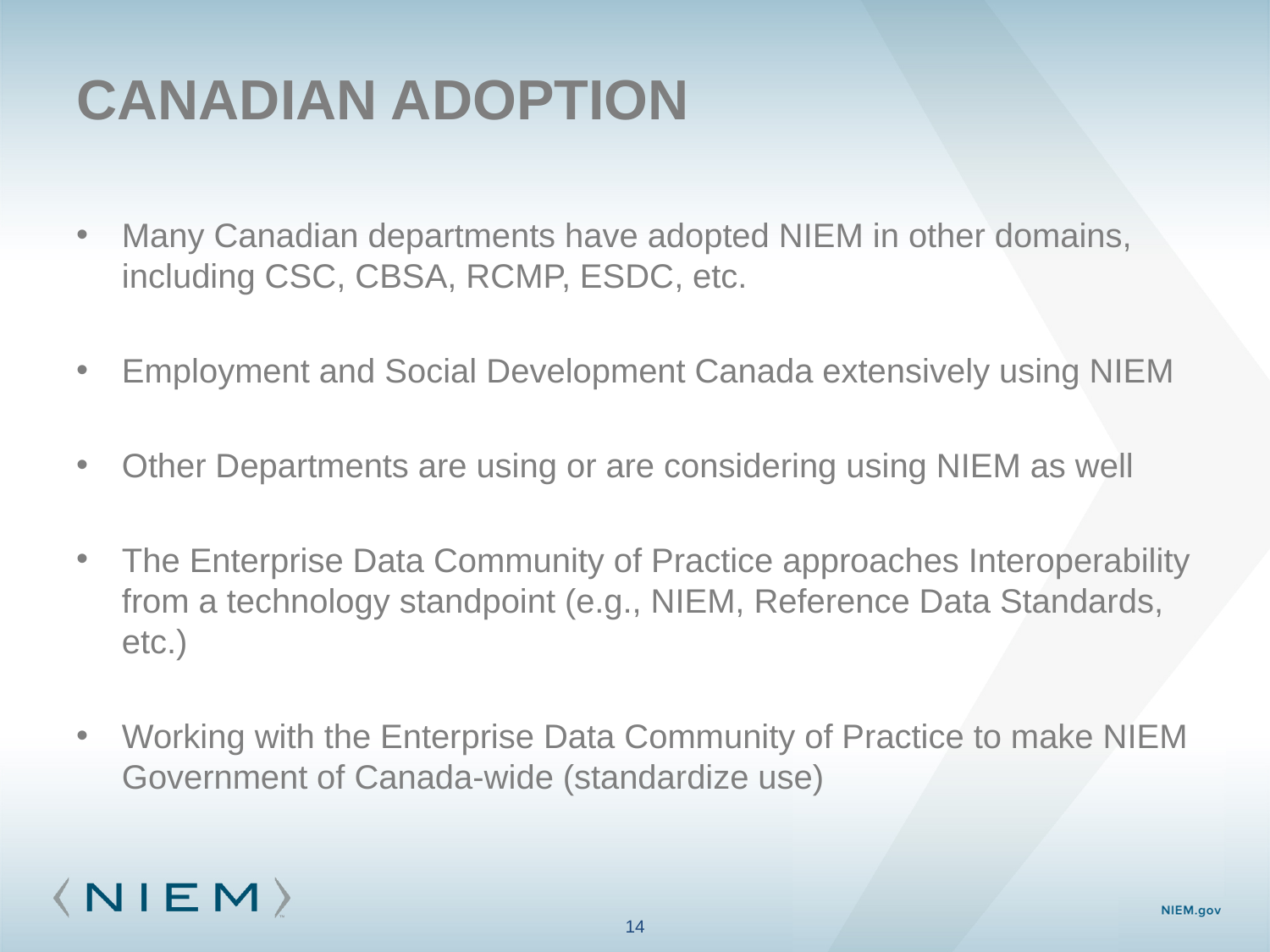

# Canadian adoption
Many Canadian departments have adopted NIEM in other domains, including CSC, CBSA, RCMP, ESDC, etc.

Employment and Social Development Canada extensively using NIEM

Other Departments are using or are considering using NIEM as well

The Enterprise Data Community of Practice approaches Interoperability from a technology standpoint (e.g., NIEM, Reference Data Standards, etc.)

Working with the Enterprise Data Community of Practice to make NIEM Government of Canada-wide (standardize use)

14